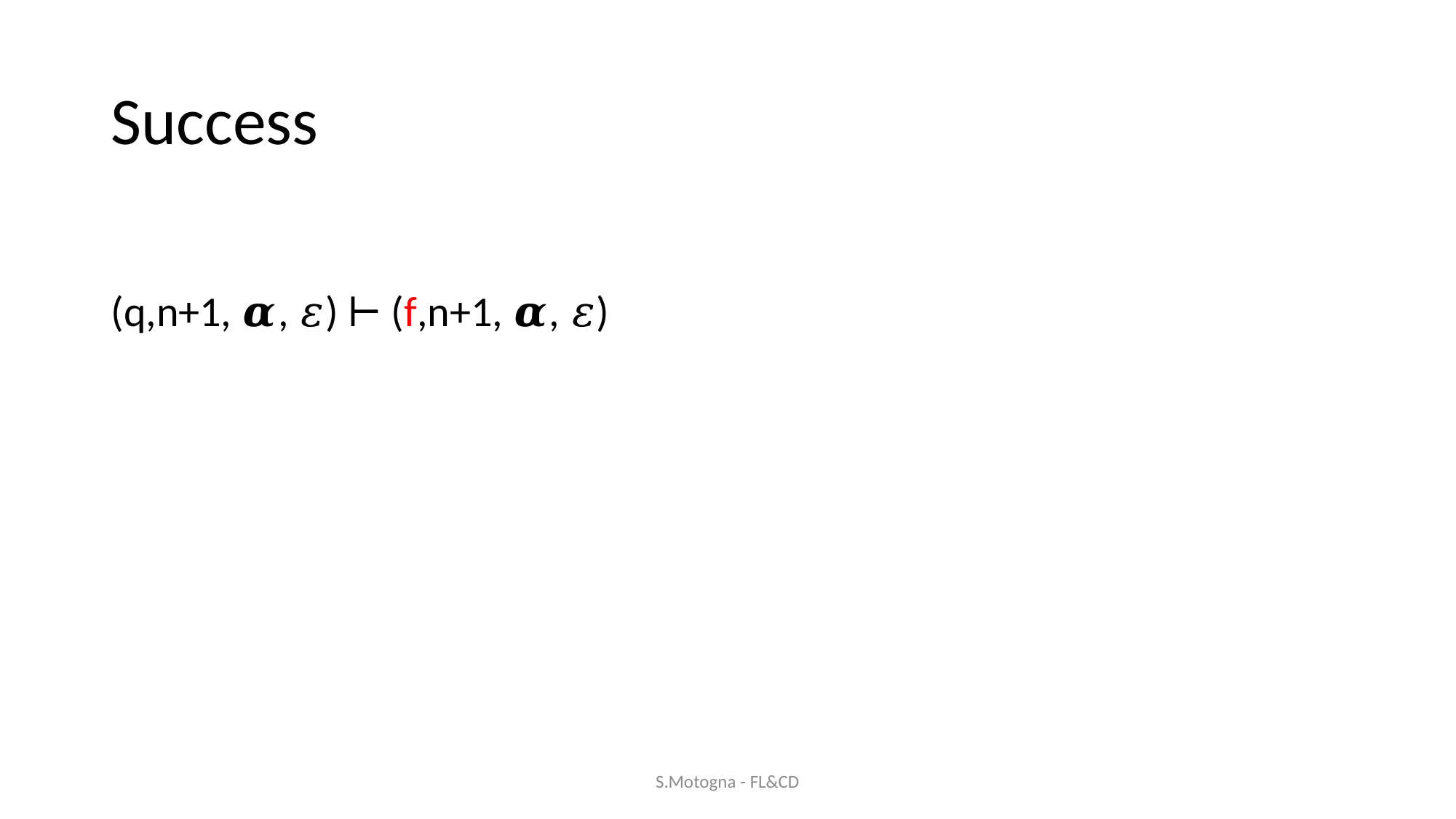

# Success

(q,n+1, 𝜶, 𝜀) ⊢ (f,n+1, 𝜶, 𝜀)

S.Motogna - FL&CD